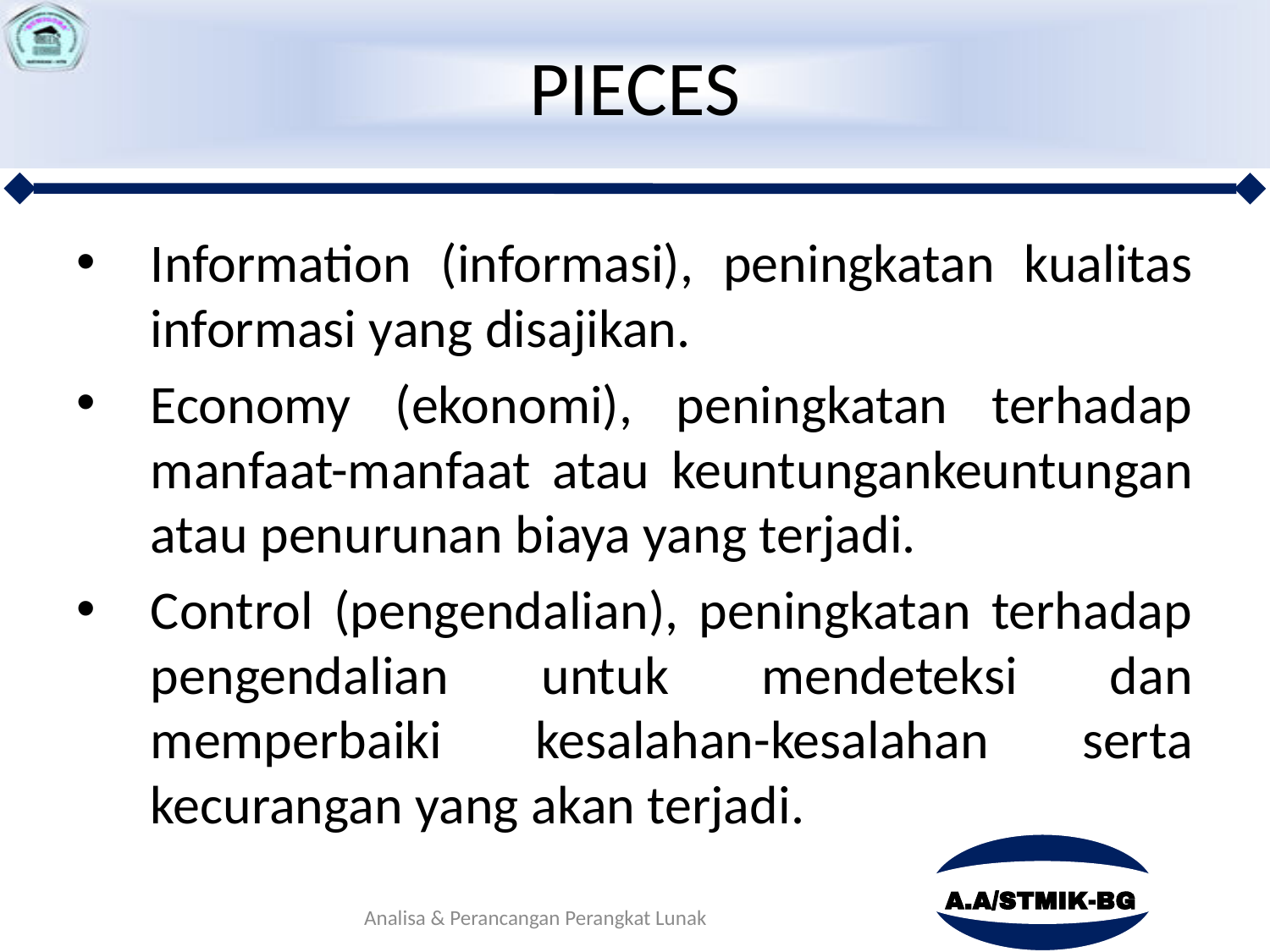

# PIECES
Information (informasi), peningkatan kualitas informasi yang disajikan.
Economy (ekonomi), peningkatan terhadap manfaat-manfaat atau keuntungankeuntungan atau penurunan biaya yang terjadi.
Control (pengendalian), peningkatan terhadap pengendalian untuk mendeteksi dan memperbaiki kesalahan-kesalahan serta kecurangan yang akan terjadi.
Analisa & Perancangan Perangkat Lunak